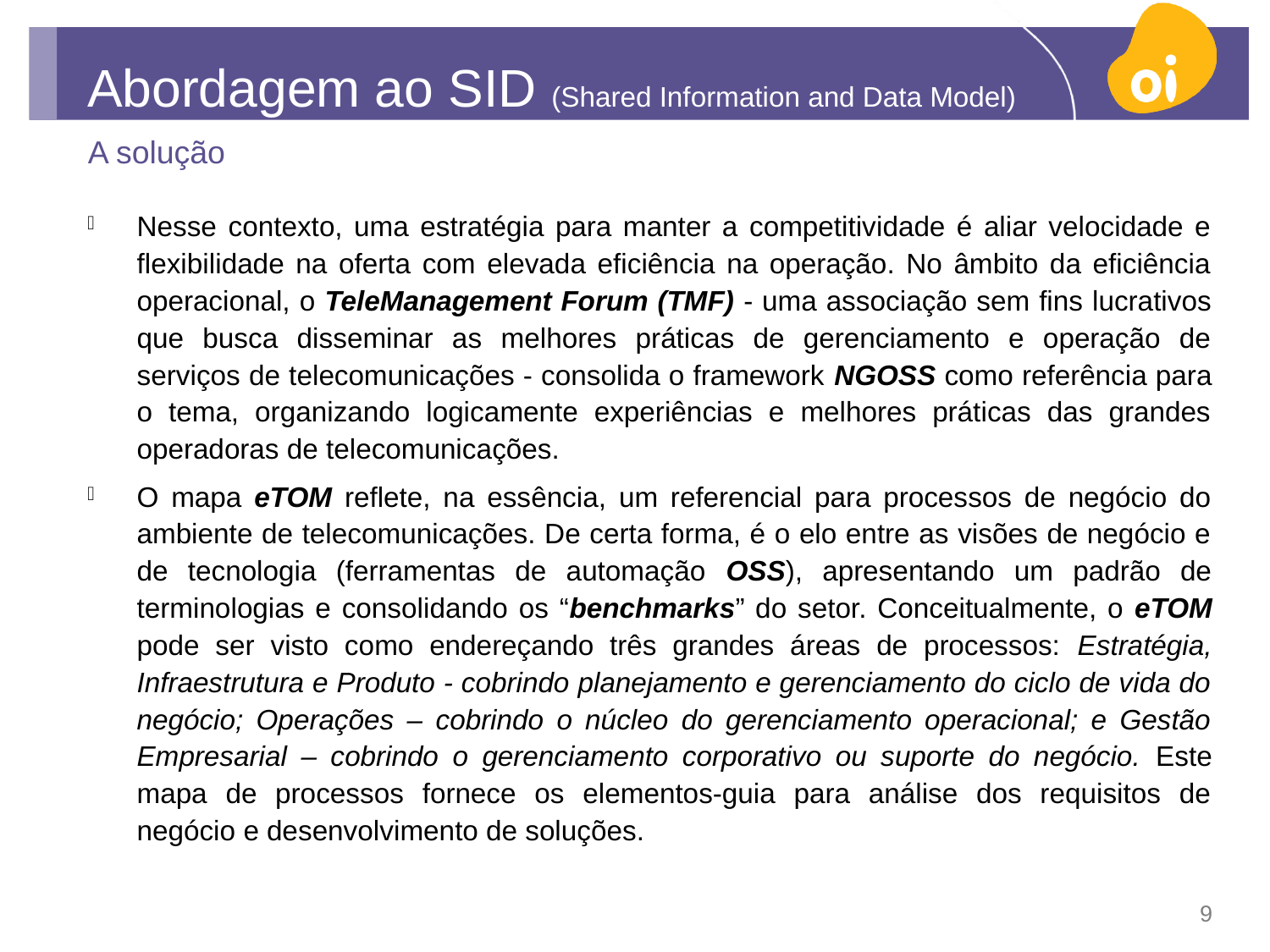

# Abordagem ao SID (Shared Information and Data Model)
A solução
Nesse contexto, uma estratégia para manter a competitividade é aliar velocidade e flexibilidade na oferta com elevada eficiência na operação. No âmbito da eficiência operacional, o TeleManagement Forum (TMF) - uma associação sem fins lucrativos que busca disseminar as melhores práticas de gerenciamento e operação de serviços de telecomunicações - consolida o framework NGOSS como referência para o tema, organizando logicamente experiências e melhores práticas das grandes operadoras de telecomunicações.
O mapa eTOM reflete, na essência, um referencial para processos de negócio do ambiente de telecomunicações. De certa forma, é o elo entre as visões de negócio e de tecnologia (ferramentas de automação OSS), apresentando um padrão de terminologias e consolidando os “benchmarks” do setor. Conceitualmente, o eTOM pode ser visto como endereçando três grandes áreas de processos: Estratégia, Infraestrutura e Produto - cobrindo planejamento e gerenciamento do ciclo de vida do negócio; Operações – cobrindo o núcleo do gerenciamento operacional; e Gestão Empresarial – cobrindo o gerenciamento corporativo ou suporte do negócio. Este mapa de processos fornece os elementos-guia para análise dos requisitos de negócio e desenvolvimento de soluções.

9